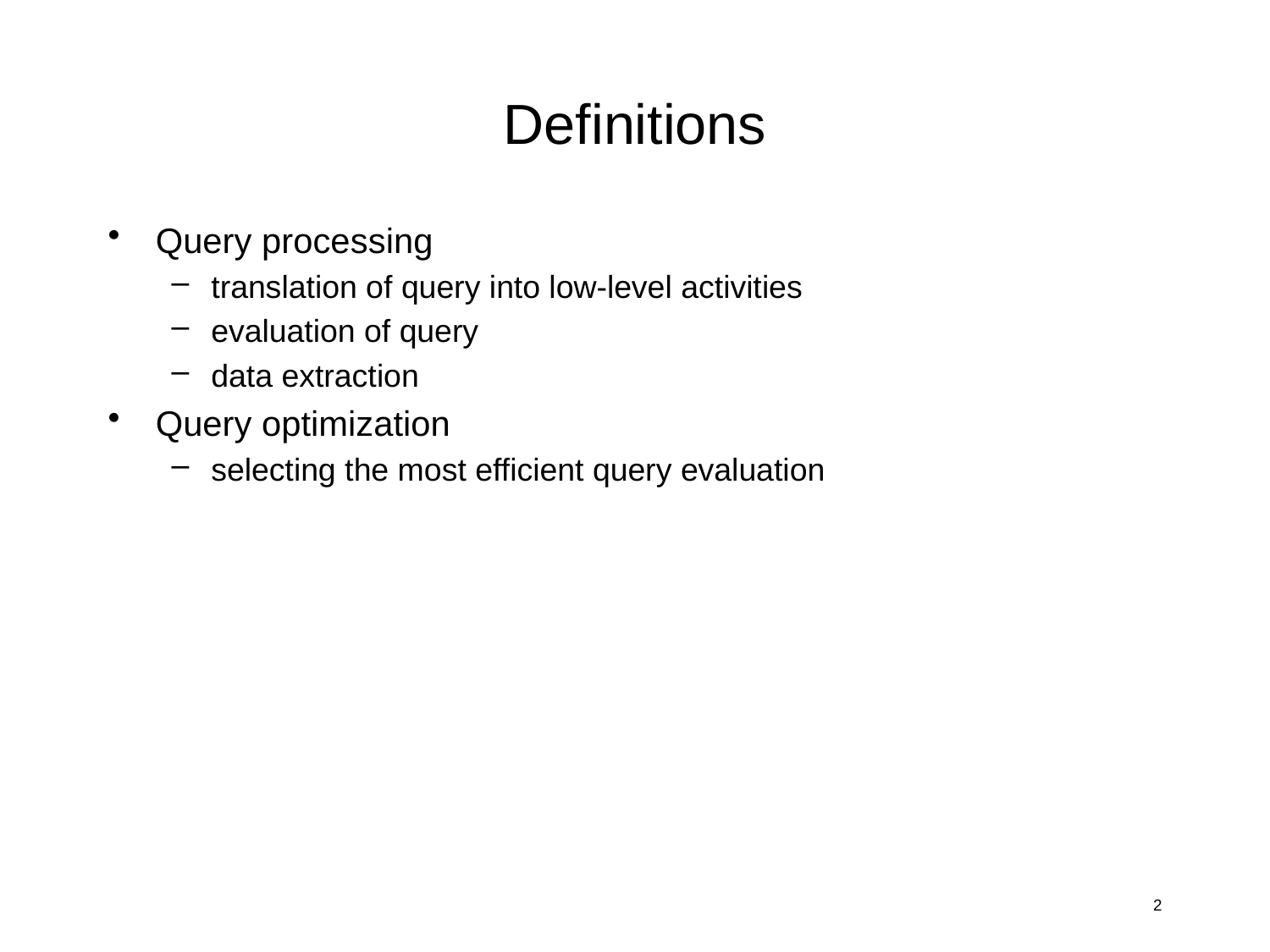

# Definitions
Query processing
translation of query into low-level activities
evaluation of query
data extraction
Query optimization
selecting the most efficient query evaluation
2